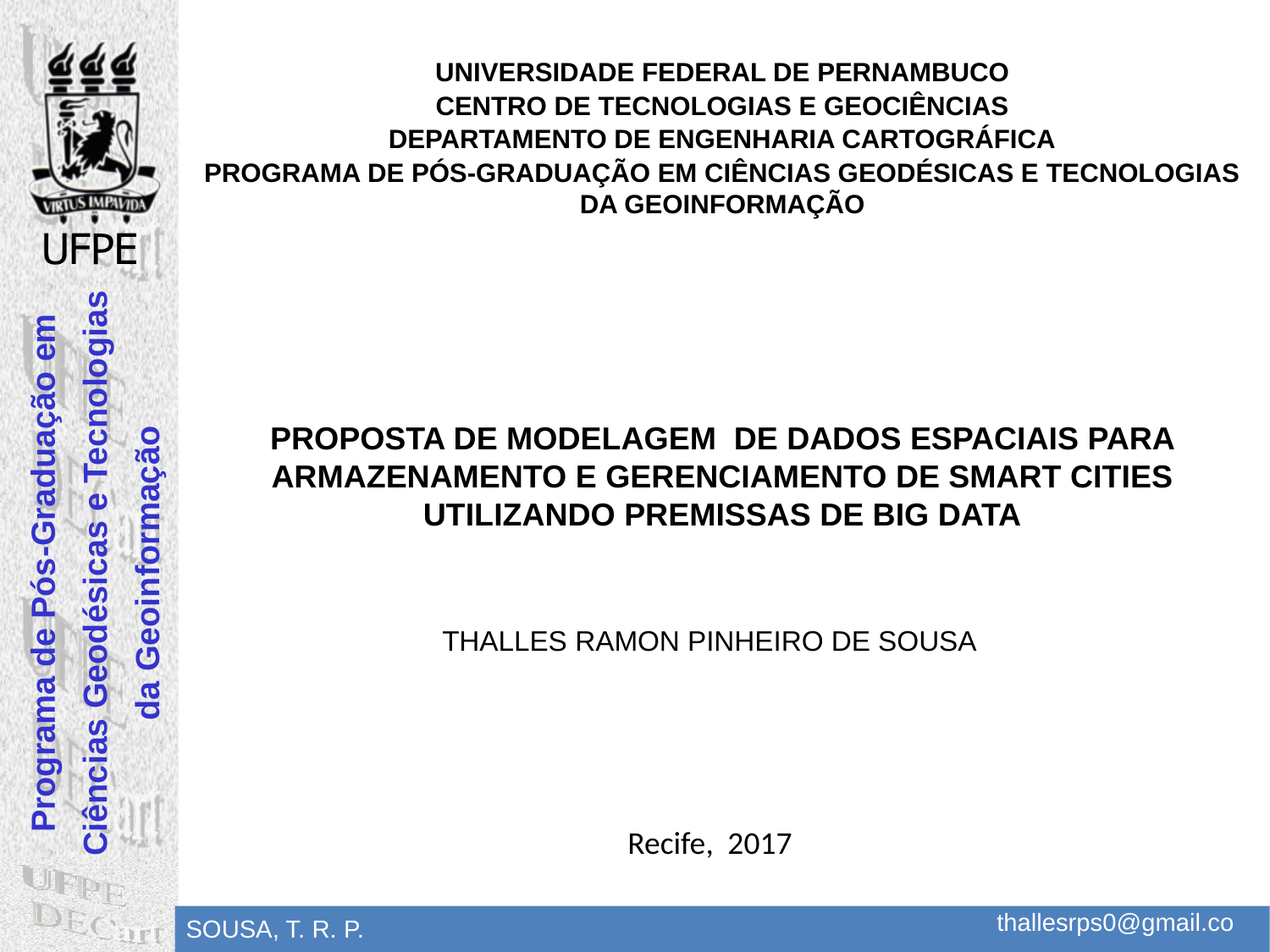

UNIVERSIDADE FEDERAL DE PERNAMBUCO
CENTRO DE TECNOLOGIAS E GEOCIÊNCIAS
DEPARTAMENTO DE ENGENHARIA CARTOGRÁFICA
PROGRAMA DE PÓS-GRADUAÇÃO EM CIÊNCIAS GEODÉSICAS E TECNOLOGIAS DA GEOINFORMAÇÃO
PROPOSTA DE MODELAGEM  DE DADOS ESPACIAIS PARA ARMAZENAMENTO E GERENCIAMENTO DE SMART CITIES UTILIZANDO PREMISSAS DE BIG DATA
THALLES RAMON PINHEIRO DE SOUSA
Recife,  2017
thallesrps0@gmail.com

SOUSA, T. R. P.